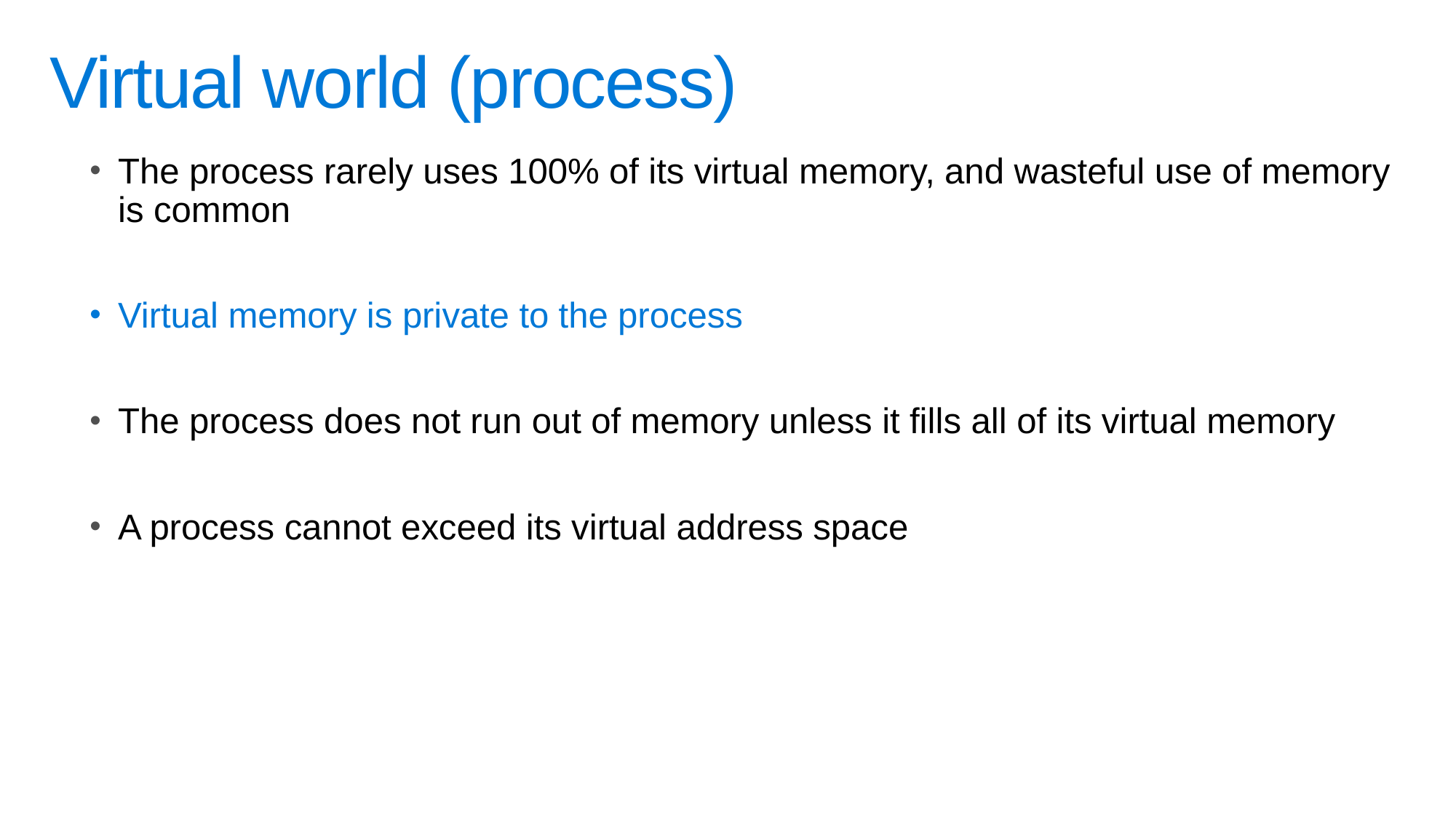

# Virtual world (process)
The process rarely uses 100% of its virtual memory, and wasteful use of memory is common

Virtual memory is private to the process

The process does not run out of memory unless it fills all of its virtual memory

A process cannot exceed its virtual address space